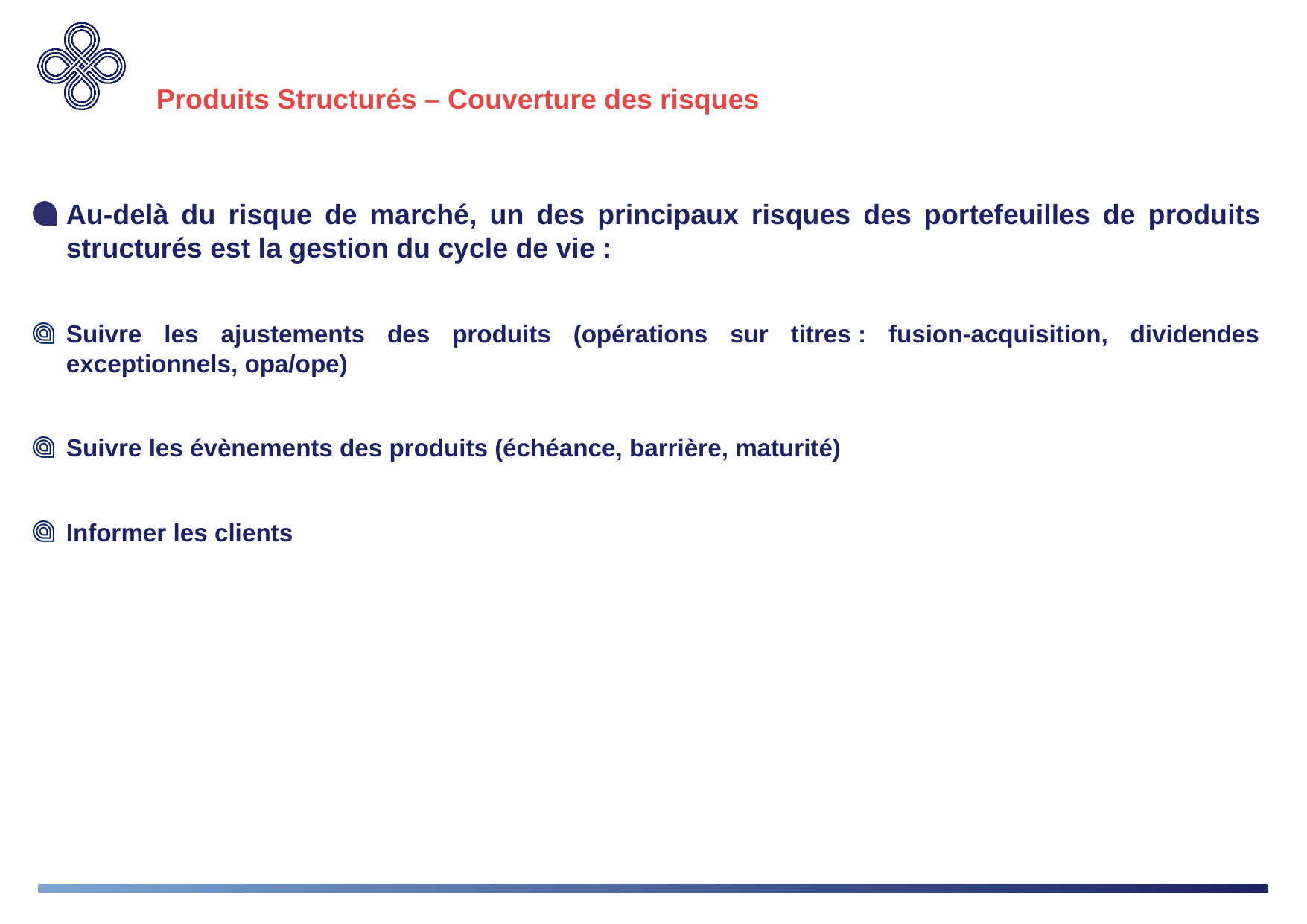

# Produits Structurés – Couverture des risques

Au-delà du risque de marché, un des principaux risques des portefeuilles de produits structurés est la gestion du cycle de vie :

Suivre les ajustements des produits (opérations sur titres : fusion-acquisition, dividendes exceptionnels, opa/ope)

Suivre les évènements des produits (échéance, barrière, maturité)

Informer les clients